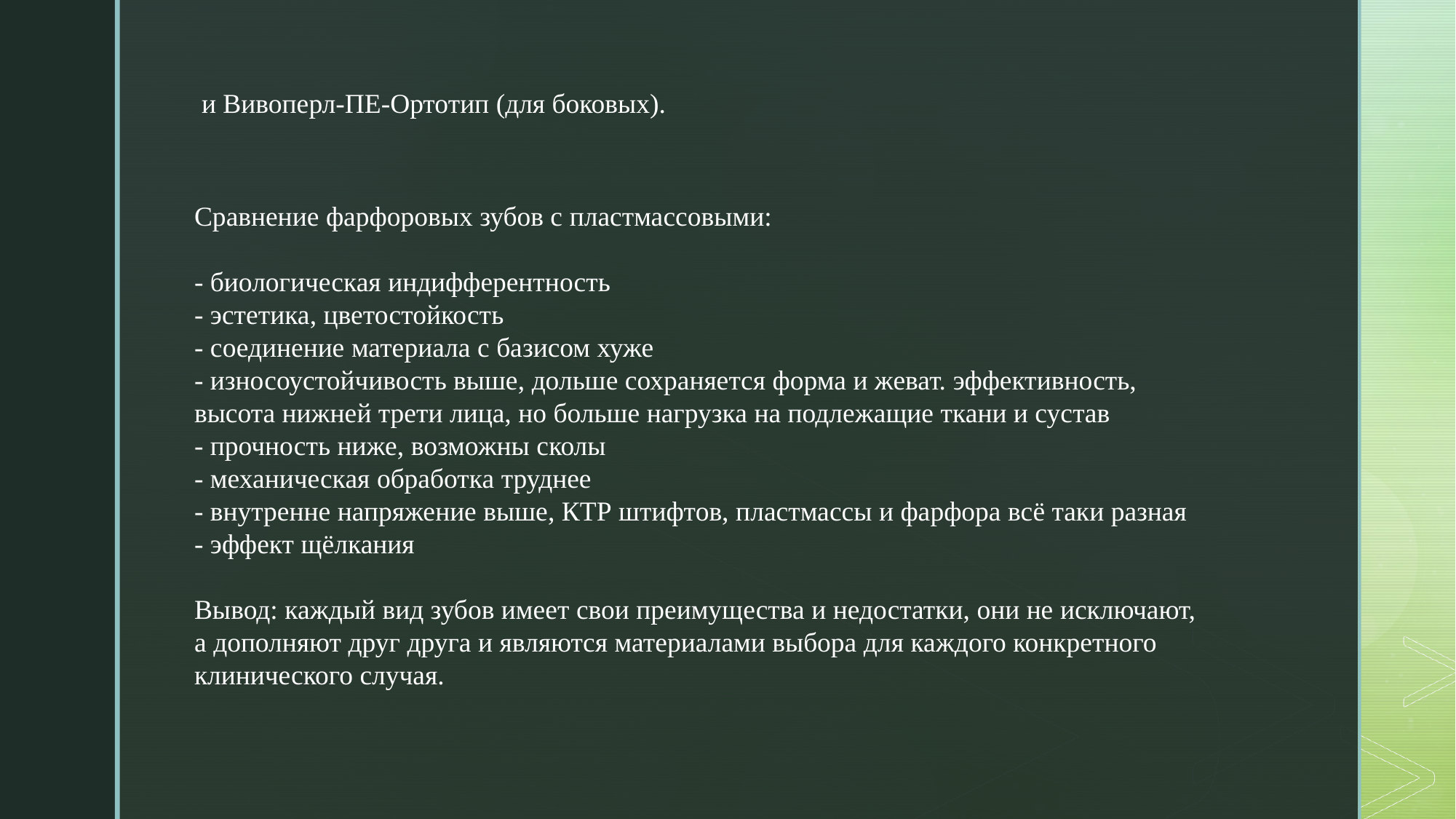

и Вивоперл-ПЕ-Ортотип (для боковых).
Сравнение фарфоровых зубов с пластмассовыми:

- биологическая индифферентность
- эстетика, цветостойкость
- соединение материала с базисом хуже
- износоустойчивость выше, дольше сохраняется форма и жеват. эффективность, высота нижней трети лица, но больше нагрузка на подлежащие ткани и сустав
- прочность ниже, возможны сколы
- механическая обработка труднее
- внутренне напряжение выше, КТР штифтов, пластмассы и фарфора всё таки разная
- эффект щёлкания

Вывод: каждый вид зубов имеет свои преимущества и недостатки, они не исключают, а дополняют друг друга и являются материалами выбора для каждого конкретного клинического случая.